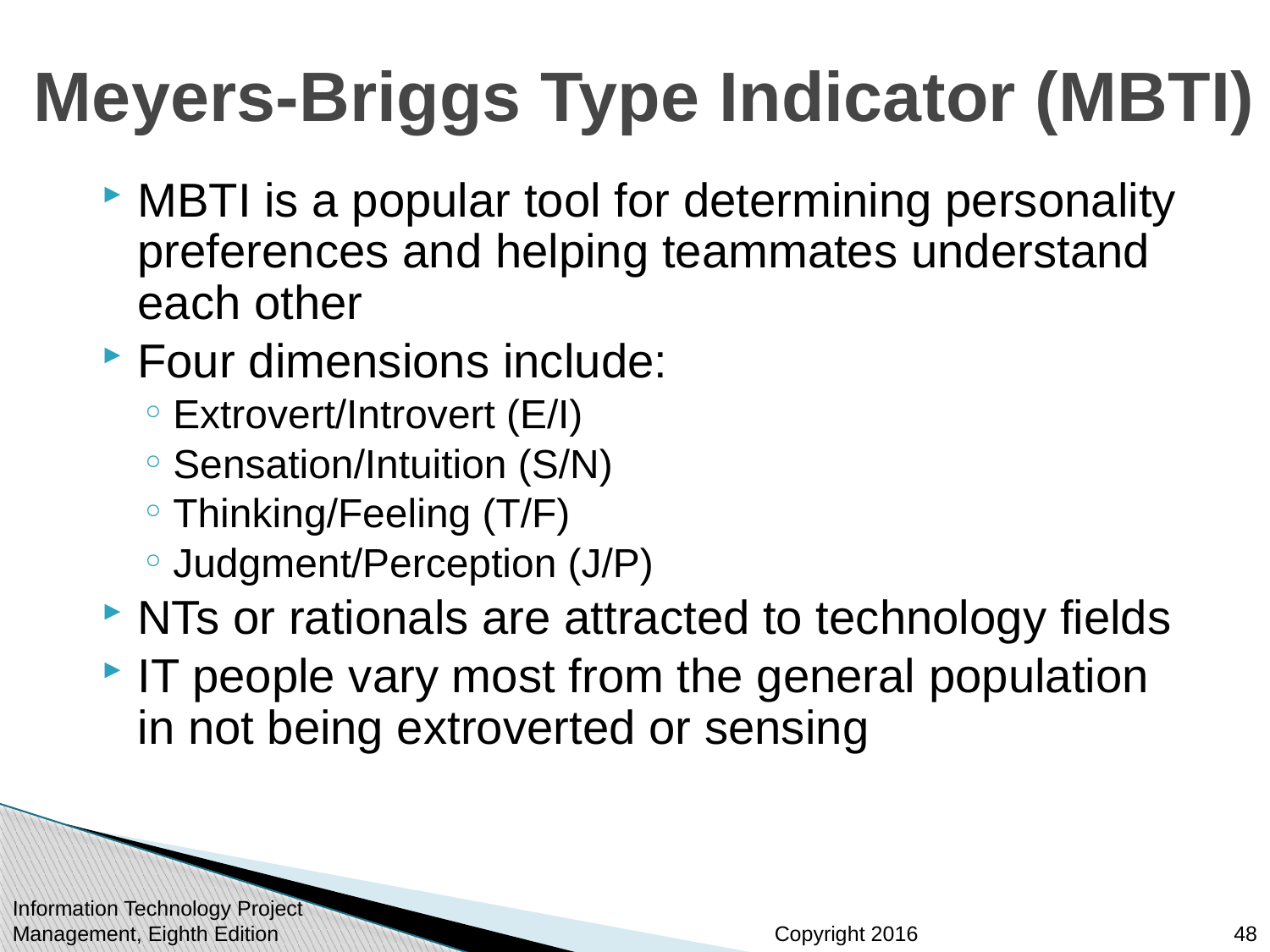

# Meyers-Briggs Type Indicator (MBTI)
MBTI is a popular tool for determining personality preferences and helping teammates understand each other
Four dimensions include:
Extrovert/Introvert (E/I)
Sensation/Intuition (S/N)
Thinking/Feeling (T/F)
Judgment/Perception (J/P)
NTs or rationals are attracted to technology fields
IT people vary most from the general population in not being extroverted or sensing
Information Technology Project Management, Eighth Edition
48